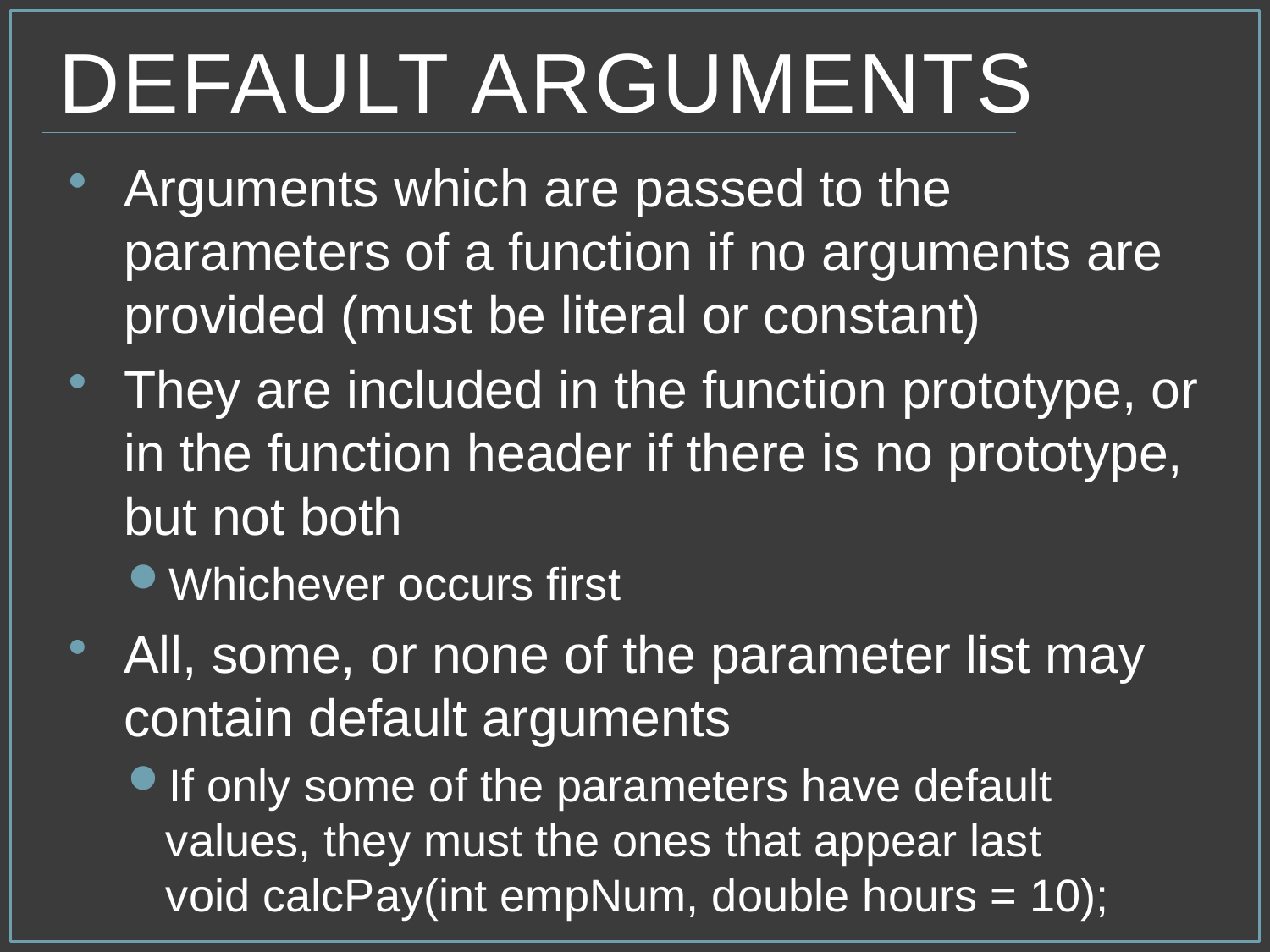

# Default Arguments
Arguments which are passed to the parameters of a function if no arguments are provided (must be literal or constant)
They are included in the function prototype, or in the function header if there is no prototype, but not both
Whichever occurs first
All, some, or none of the parameter list may contain default arguments
If only some of the parameters have default values, they must the ones that appear last
void calcPay(int empNum, double hours = 10);